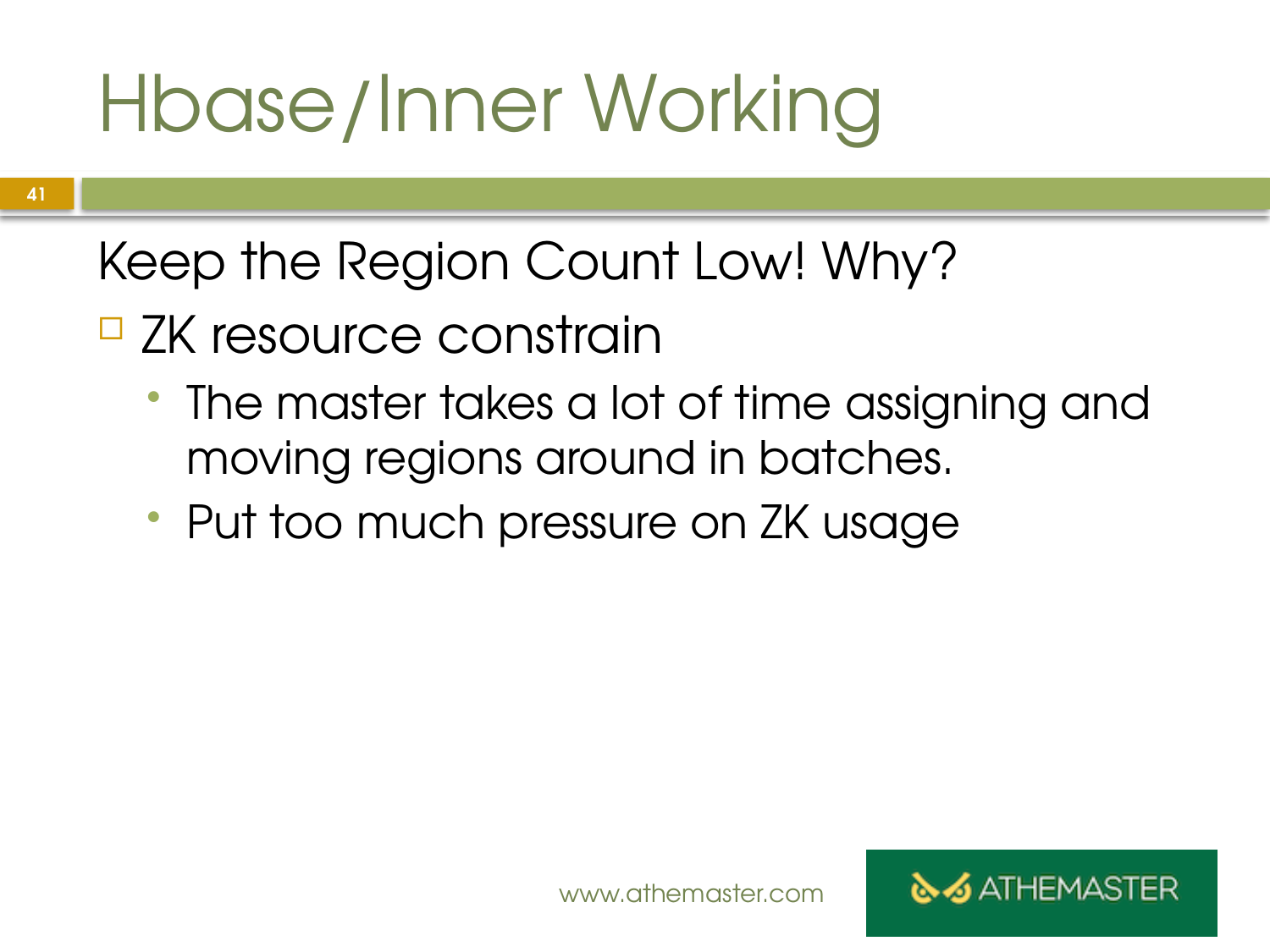

# Hbase/Inner Working
41
Keep the Region Count Low! Why?
ZK resource constrain
The master takes a lot of time assigning and moving regions around in batches.
Put too much pressure on ZK usage
www.athemaster.com